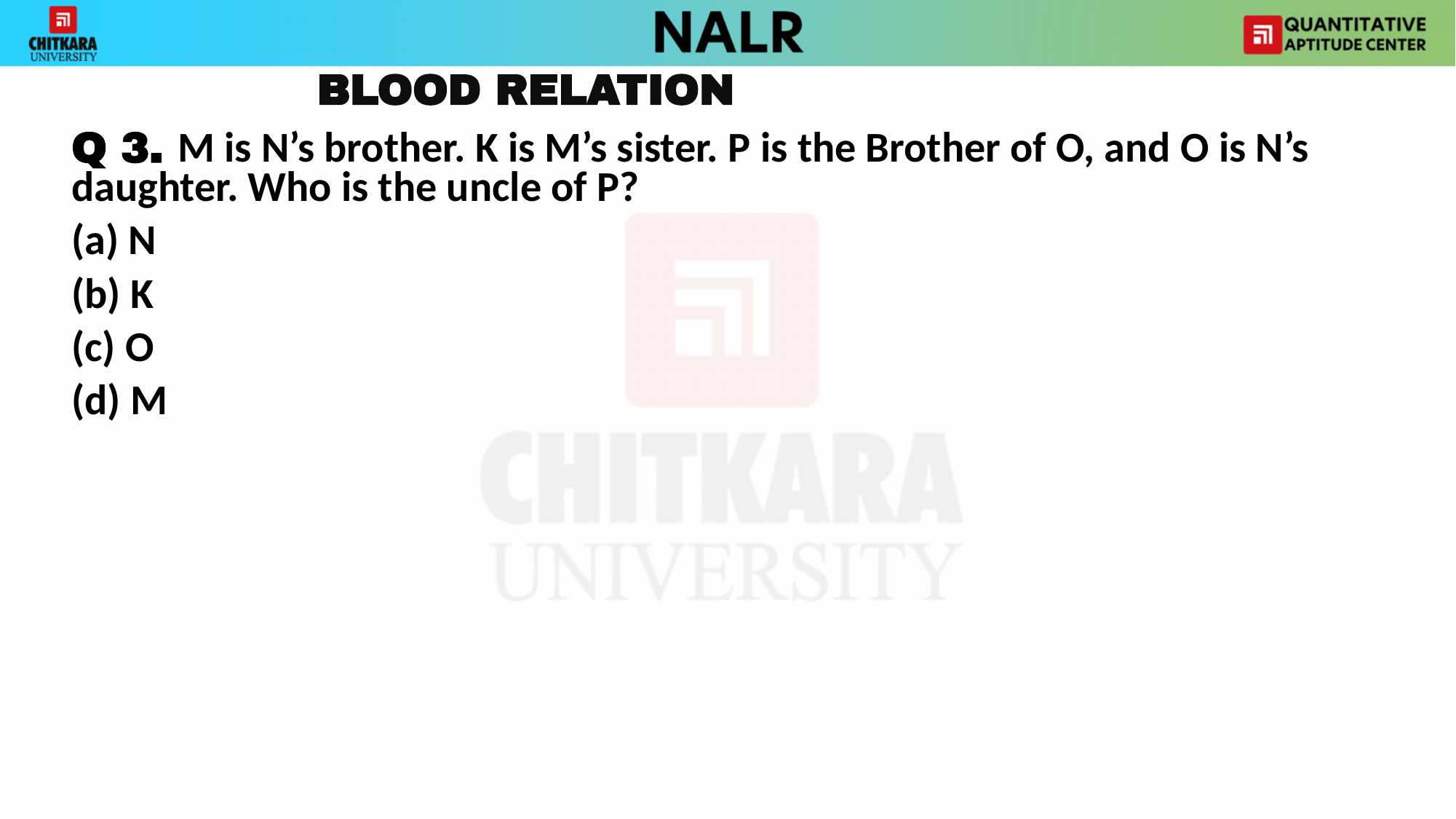

BLOOD RELATION
Q 3. M is N’s brother. K is M’s sister. P is the Brother of O, and O is N’s daughter. Who is the uncle of P?
(a) N
(b) K
(c) O
(d) M